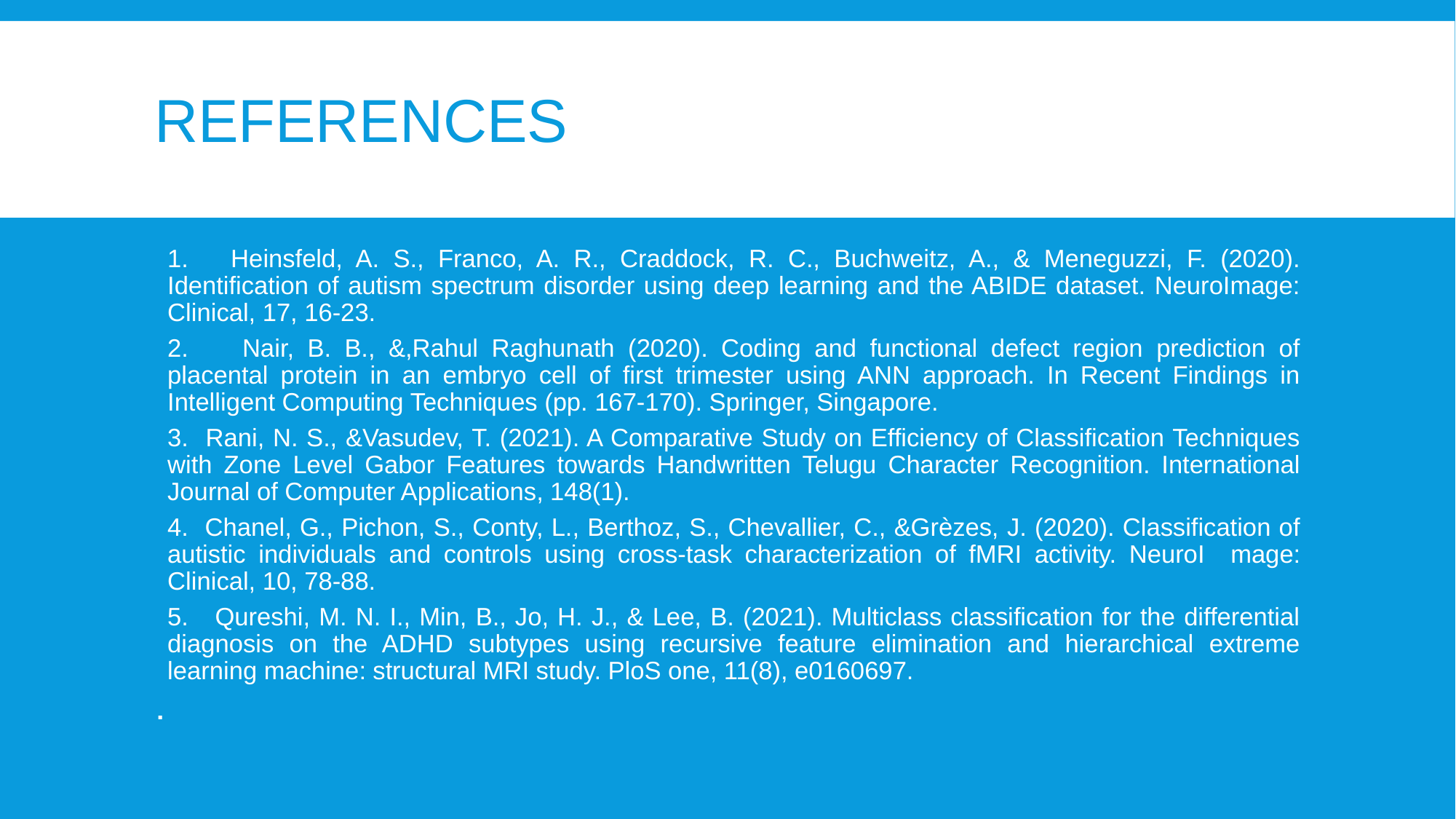

# REFERENCES
1.   Heinsfeld, A. S., Franco, A. R., Craddock, R. C., Buchweitz, A., & Meneguzzi, F. (2020). Identification of autism spectrum disorder using deep learning and the ABIDE dataset. NeuroImage: Clinical, 17, 16-23.
2.    Nair, B. B., &,Rahul Raghunath (2020). Coding and functional defect region prediction of placental protein in an embryo cell of first trimester using ANN approach. In Recent Findings in Intelligent Computing Techniques (pp. 167-170). Springer, Singapore.
3.  Rani, N. S., &Vasudev, T. (2021). A Comparative Study on Efficiency of Classification Techniques with Zone Level Gabor Features towards Handwritten Telugu Character Recognition. International Journal of Computer Applications, 148(1).
4.  Chanel, G., Pichon, S., Conty, L., Berthoz, S., Chevallier, C., &Grèzes, J. (2020). Classification of autistic individuals and controls using cross-task characterization of fMRI activity. NeuroI	mage: Clinical, 10, 78-88.
5.   Qureshi, M. N. I., Min, B., Jo, H. J., & Lee, B. (2021). Multiclass classification for the differential diagnosis on the ADHD subtypes using recursive feature elimination and hierarchical extreme learning machine: structural MRI study. PloS one, 11(8), e0160697.